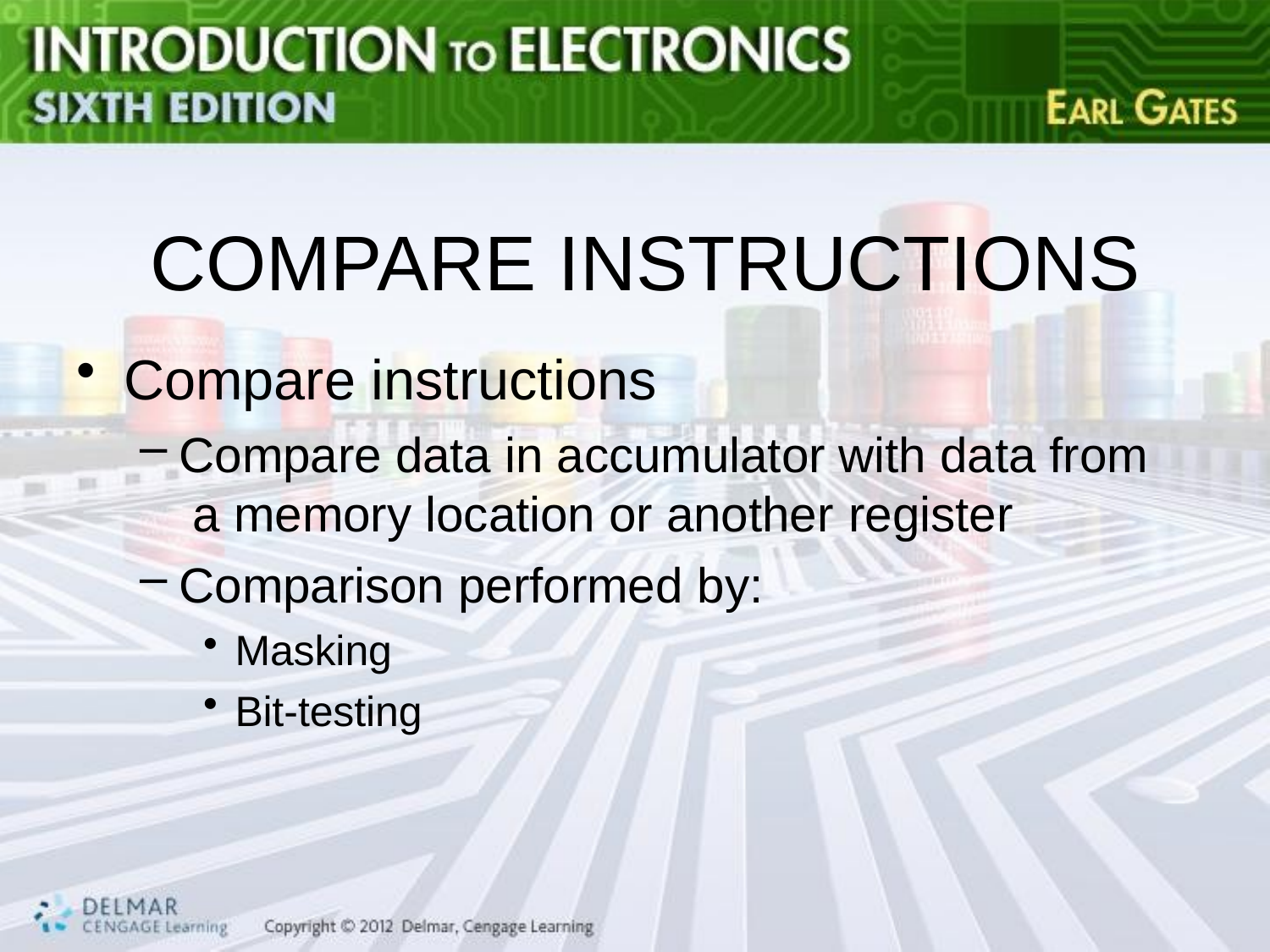

# COMPARE INSTRUCTIONS
Compare instructions
Compare data in accumulator with data from  a memory location or another register
Comparison performed by:
Masking
Bit-testing